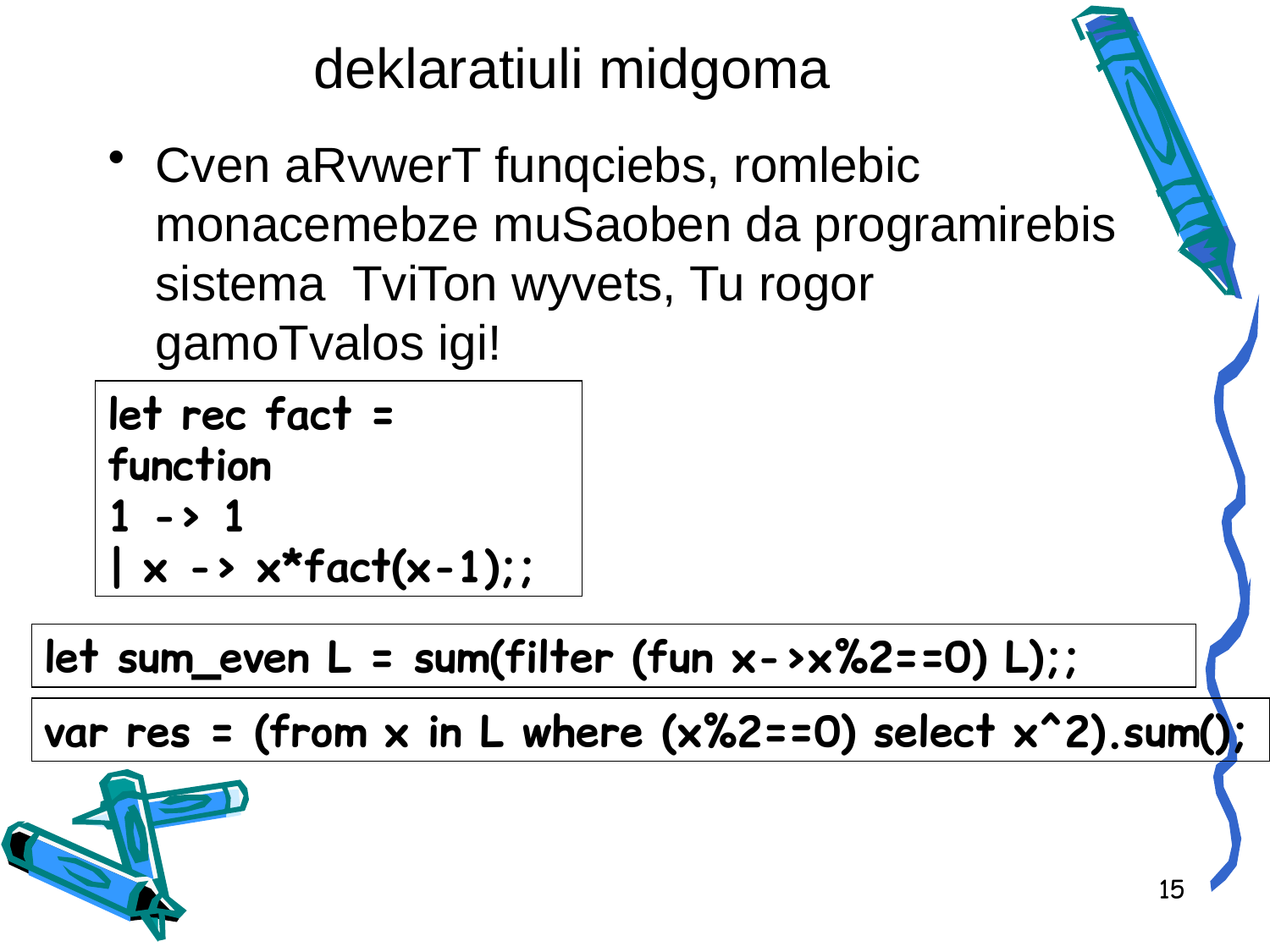

# deklaratiuli midgoma
Cven aRvwerT funqciebs, romlebic monacemebze muSaoben da programirebis sistema  TviTon wyvets, Tu rogor gamoTvalos igi!

let rec fact = function
1 -> 1
| x -> x*fact(x-1);;
let sum_even L = sum(filter (fun x->x%2==0) L);;

var res = (from x in L where (x%2==0) select x^2).sum();
15